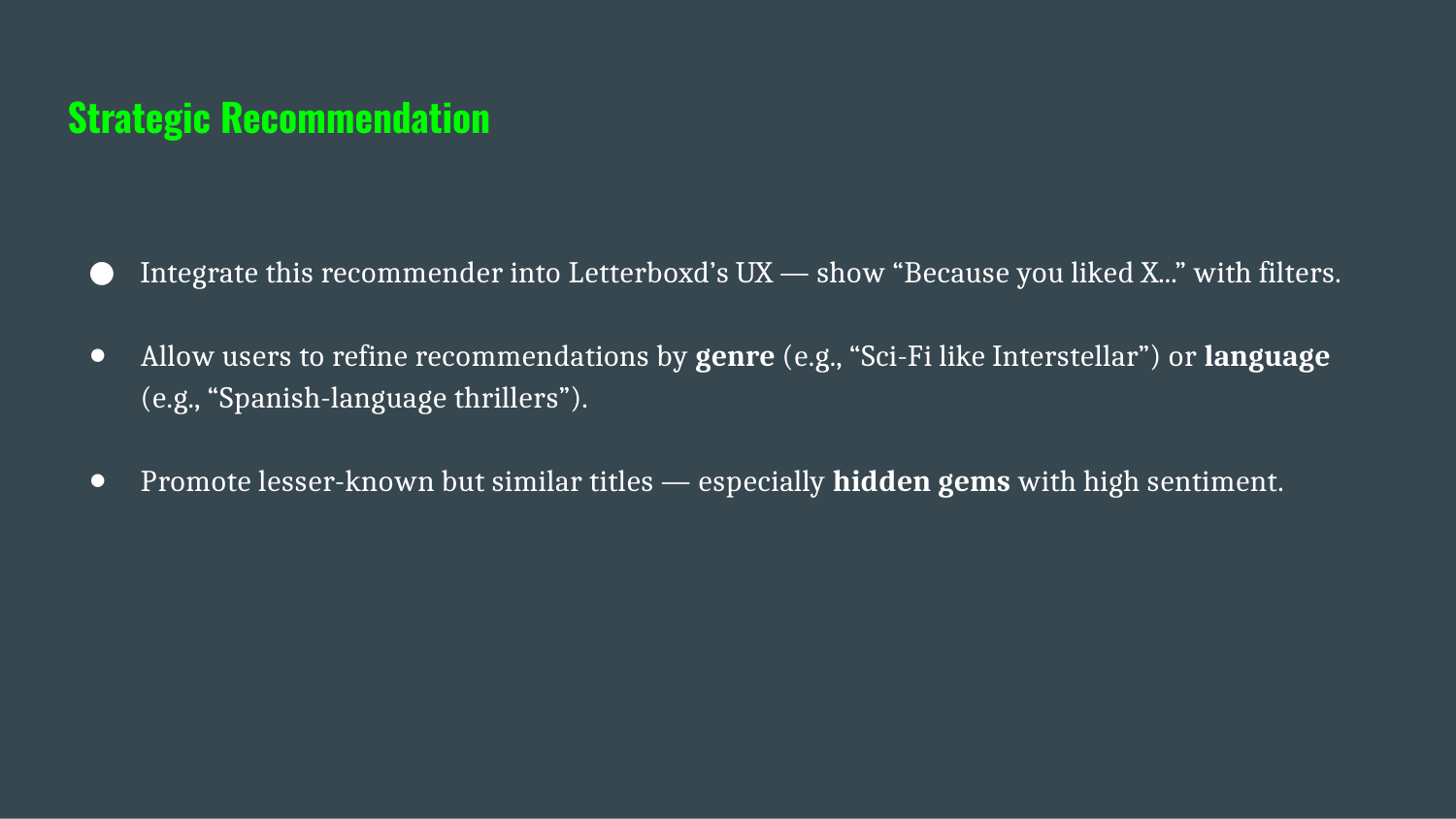

Strategic Recommendation

Integrate this recommender into Letterboxd’s UX — show “Because you liked X...” with filters.
Allow users to refine recommendations by genre (e.g., “Sci-Fi like Interstellar”) or language (e.g., “Spanish-language thrillers”).
Promote lesser-known but similar titles — especially hidden gems with high sentiment.